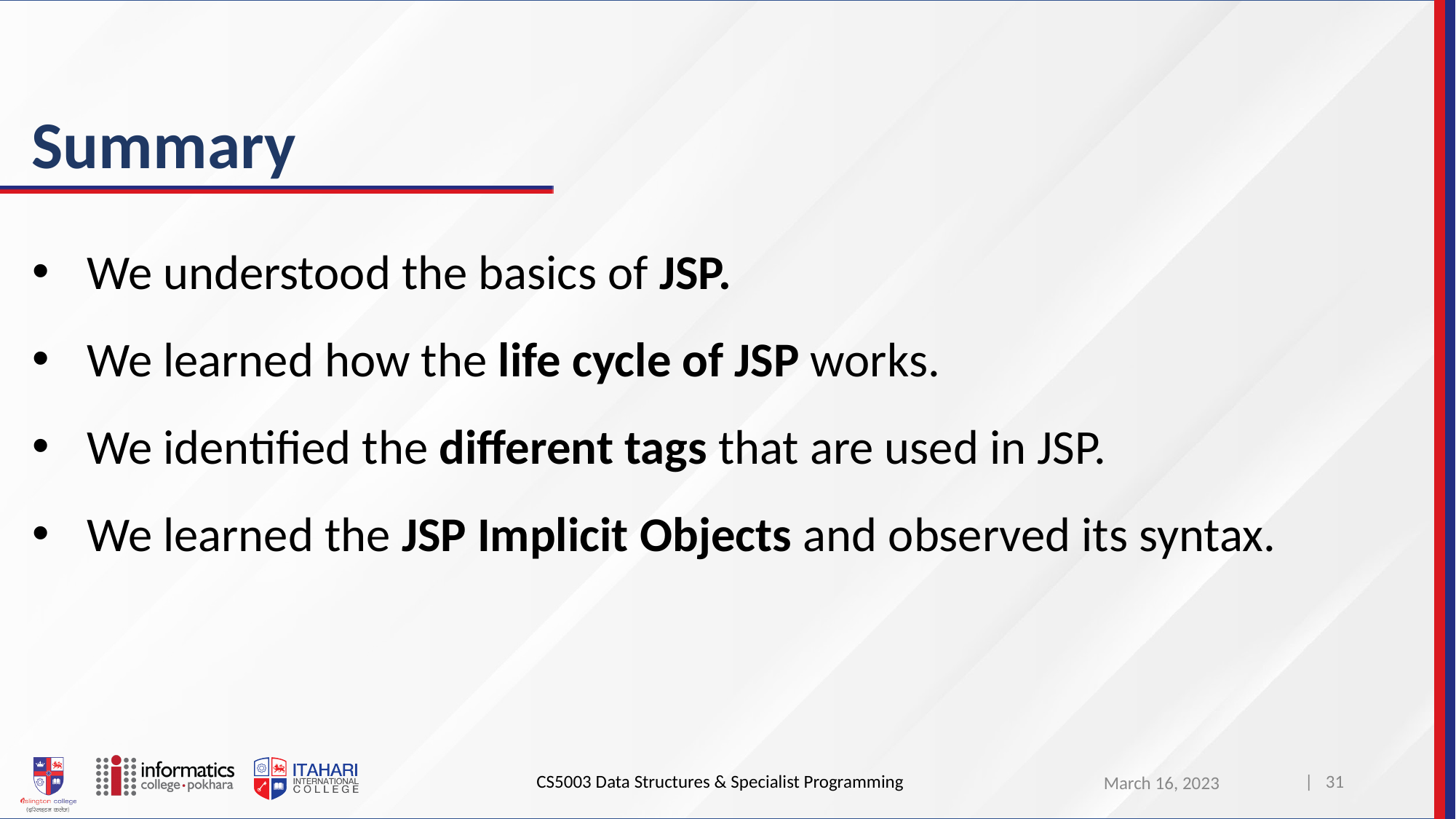

# Summary
We understood the basics of JSP.
We learned how the life cycle of JSP works.
We identified the different tags that are used in JSP.
We learned the JSP Implicit Objects and observed its syntax.
CS5003 Data Structures & Specialist Programming
|   31
March 16, 2023